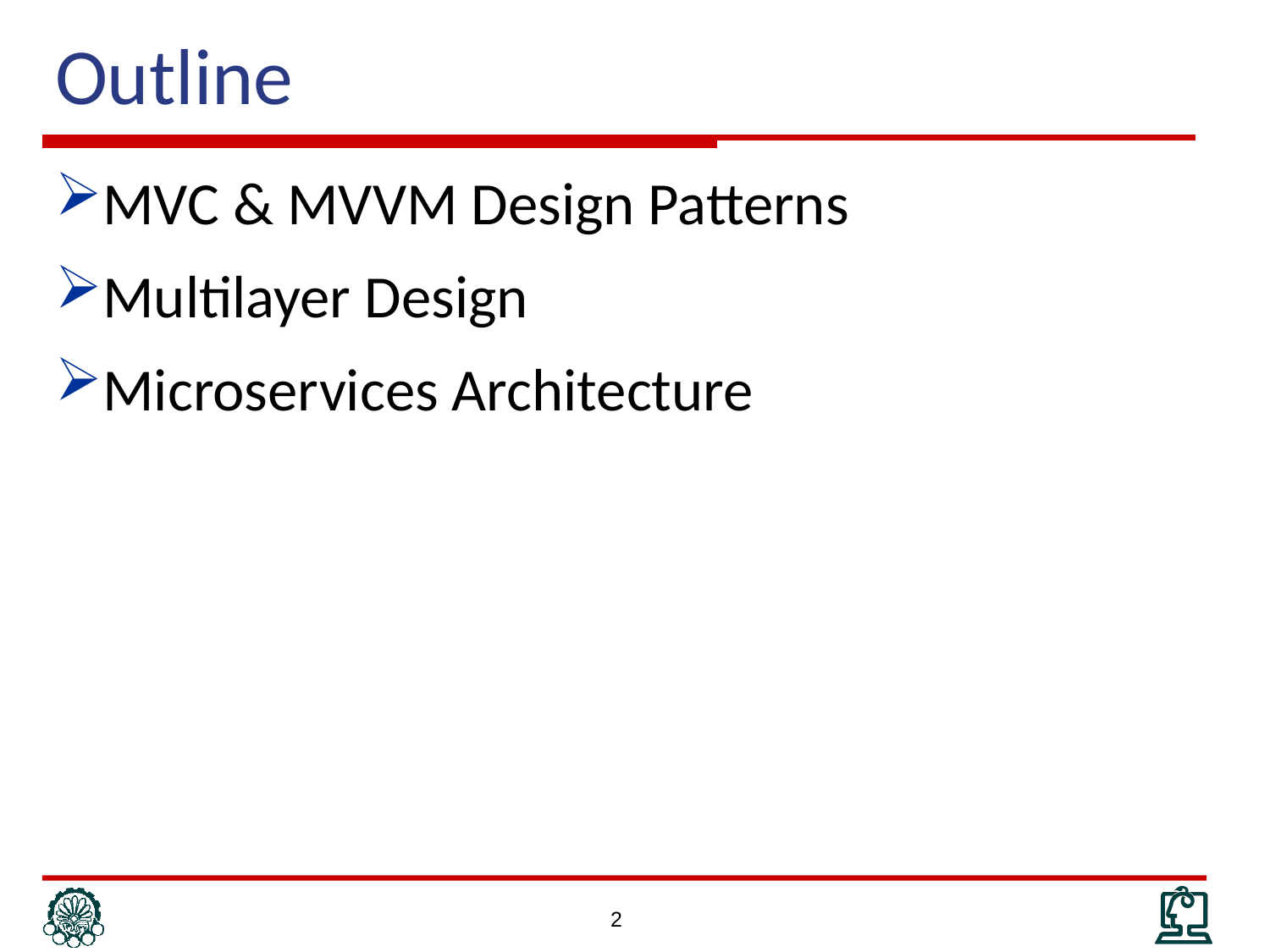

# Outline
MVC & MVVM Design Patterns
Multilayer Design
Microservices Architecture
2